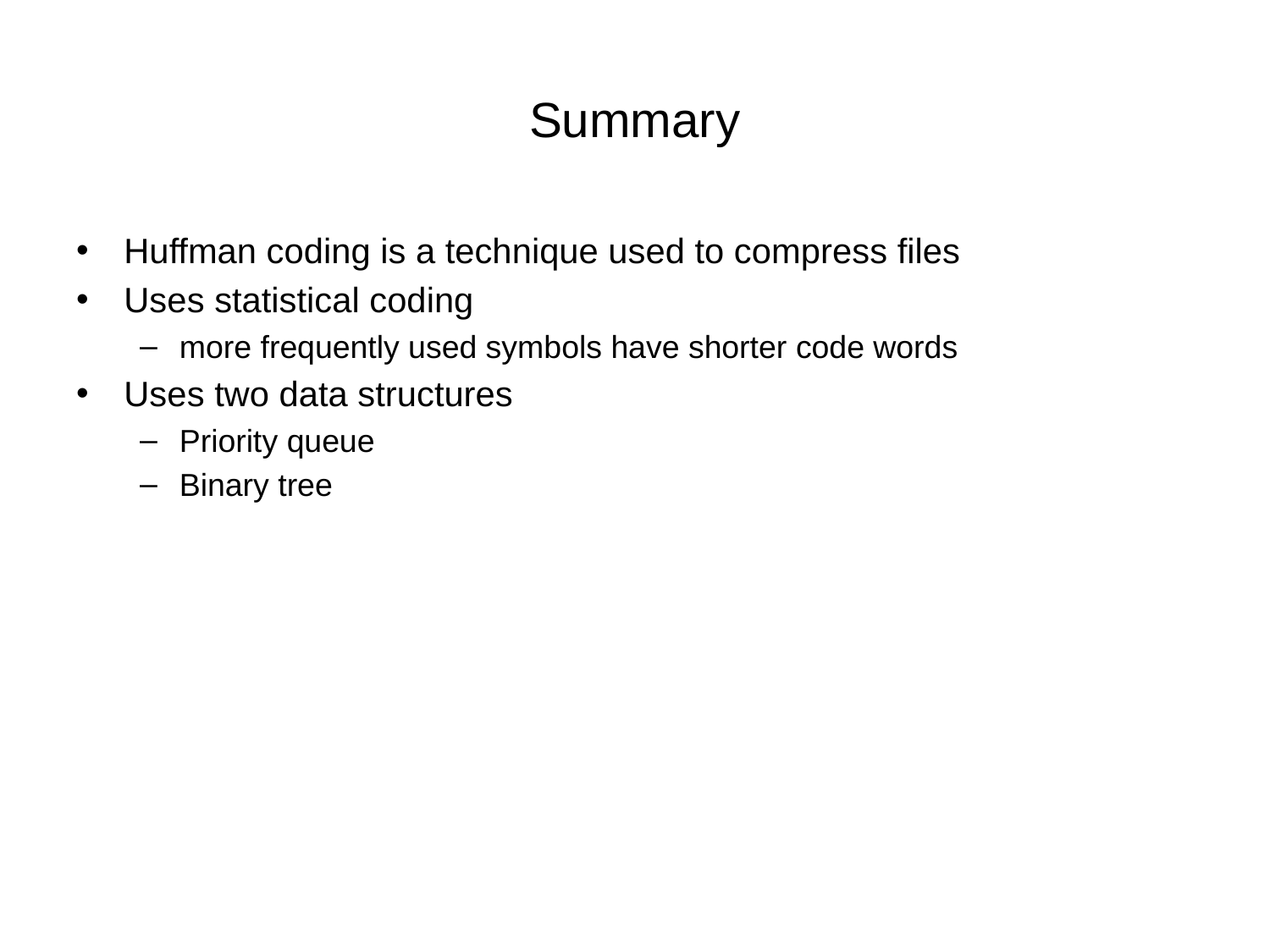

# Summary
Huffman coding is a technique used to compress files
Uses statistical coding
more frequently used symbols have shorter code words
Uses two data structures
Priority queue
Binary tree